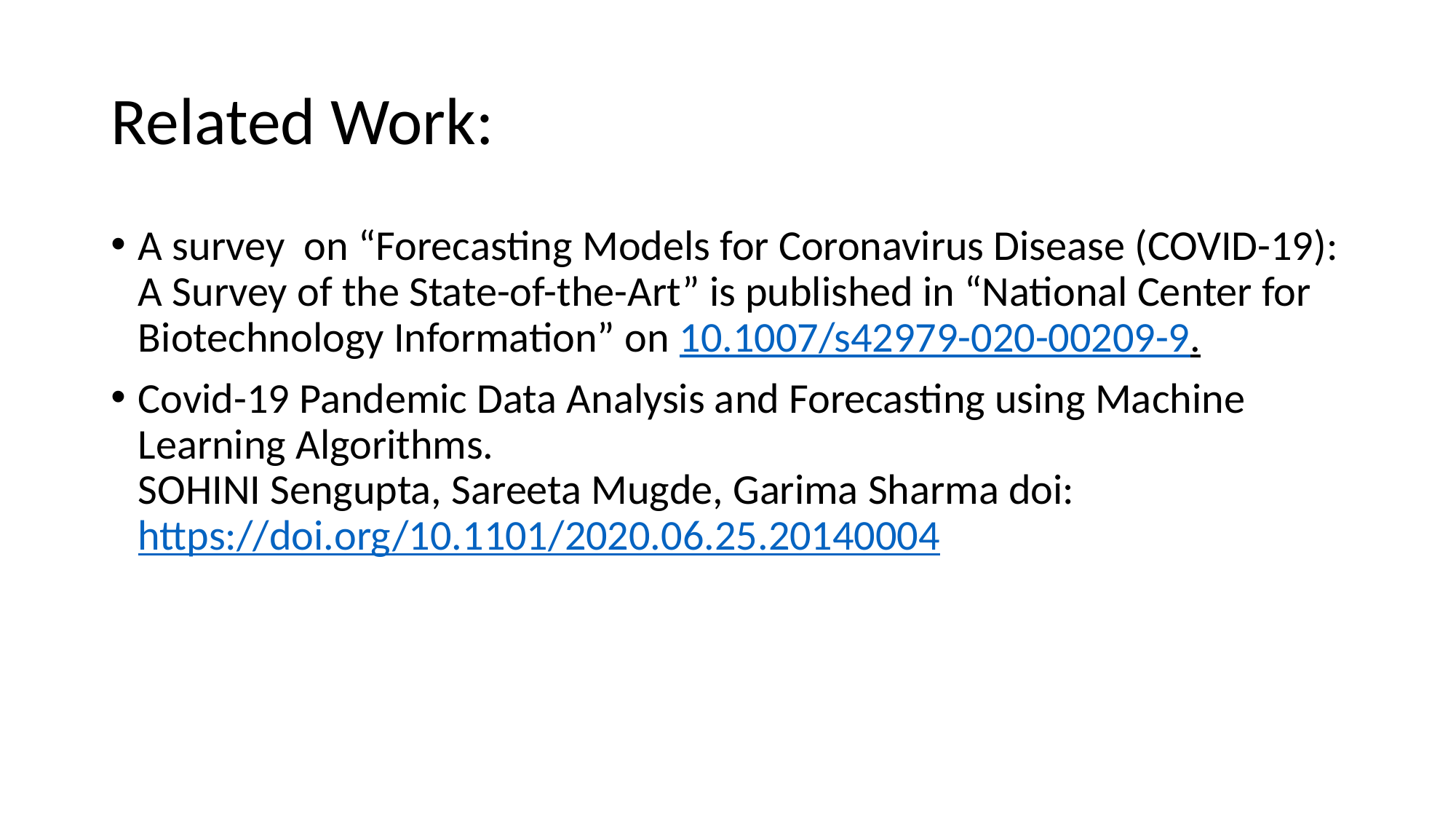

# Related Work:
A survey  on “Forecasting Models for Coronavirus Disease (COVID-19): A Survey of the State-of-the-Art” is published in “National Center for Biotechnology Information” on 10.1007/s42979-020-00209-9.
Covid-19 Pandemic Data Analysis and Forecasting using Machine Learning Algorithms. SOHINI Sengupta, Sareeta Mugde, Garima Sharma doi: https://doi.org/10.1101/2020.06.25.20140004